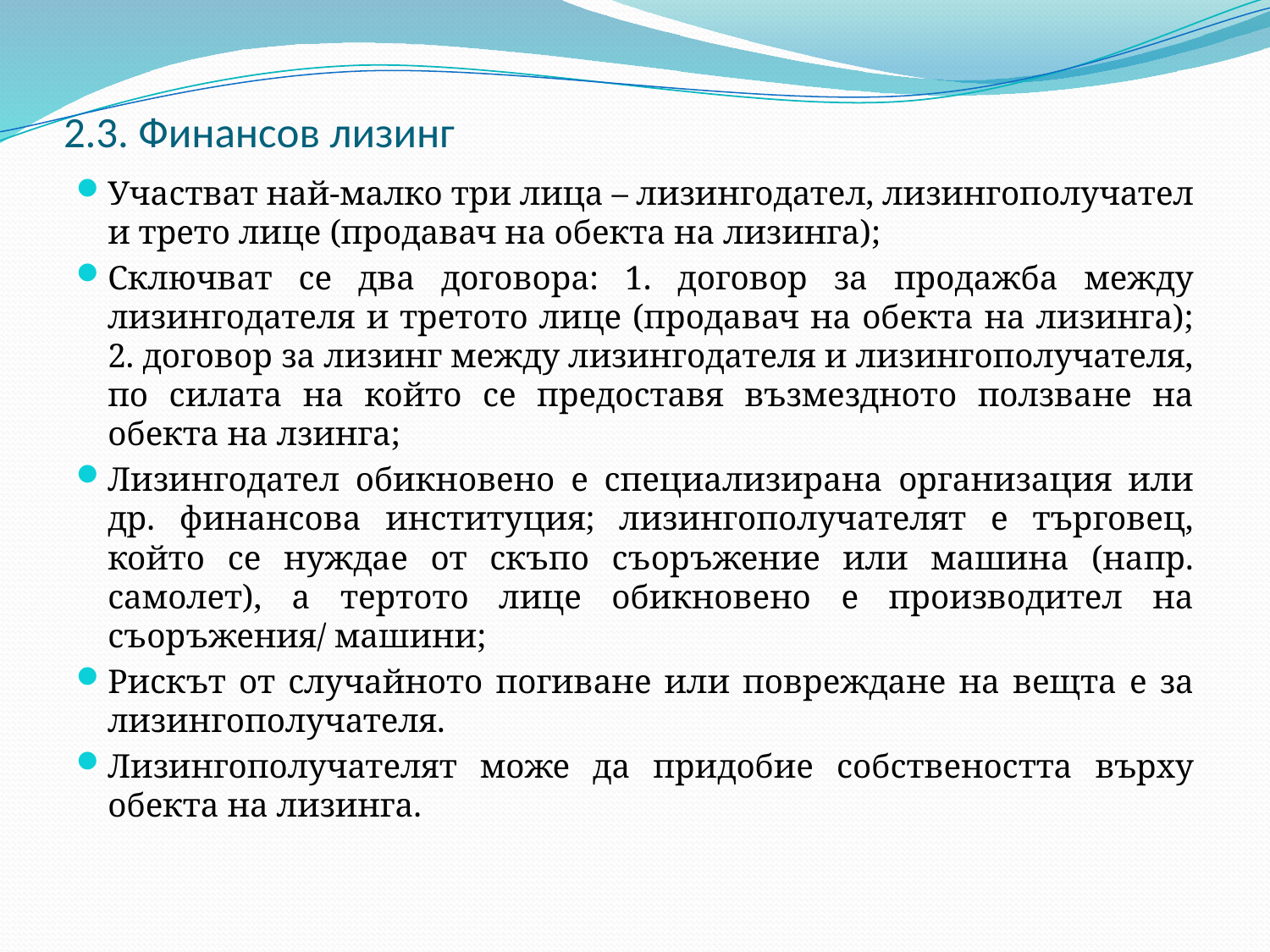

# 2.3. Финансов лизинг
Участват най-малко три лица – лизингодател, лизингополучател и трето лице (продавач на обекта на лизинга);
Сключват се два договора: 1. договор за продажба между лизингодателя и третото лице (продавач на обекта на лизинга); 2. договор за лизинг между лизингодателя и лизингополучателя, по силата на който се предоставя възмездното ползване на обекта на лзинга;
Лизингодател обикновено е специализирана организация или др. финансова институция; лизингополучателят е търговец, който се нуждае от скъпо съоръжение или машина (напр. самолет), а тертото лице обикновено е производител на съоръжения/ машини;
Рискът от случайното погиване или повреждане на вещта е за лизингополучателя.
Лизингополучателят може да придобие собствеността върху обекта на лизинга.